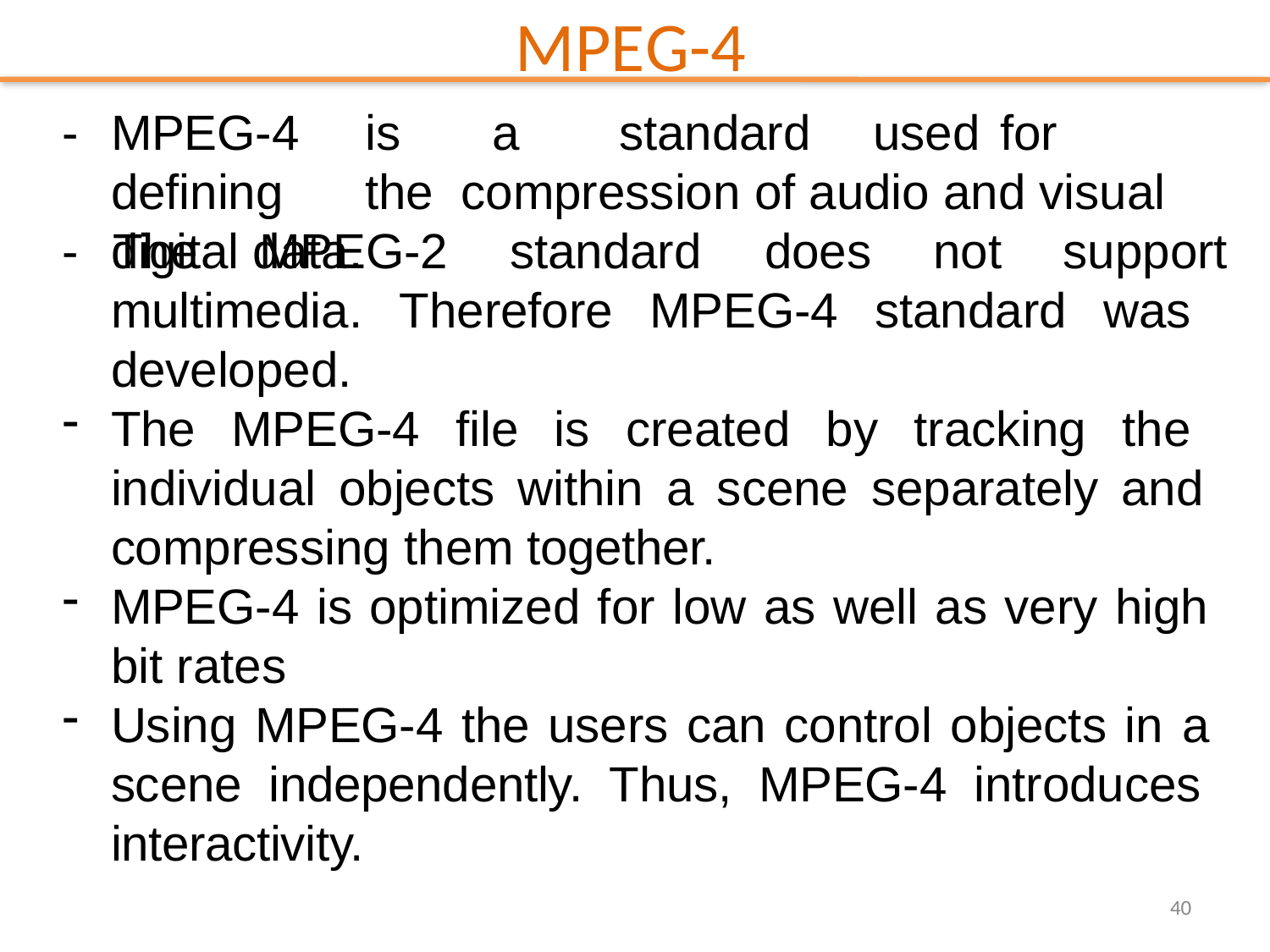

# MPEG-4
-	MPEG-4	is	a	standard	used	for	defining	the  compression of audio and visual digital data.
-	The	MPEG-2
standard	does	not	support
multimedia. Therefore MPEG-4 standard was  developed.
The MPEG-4 file is created by tracking the  individual objects within a scene separately and  compressing them together.
MPEG-4 is optimized for low as well as very high  bit rates
Using MPEG-4 the users can control objects in a  scene independently. Thus, MPEG-4 introduces  interactivity.
40